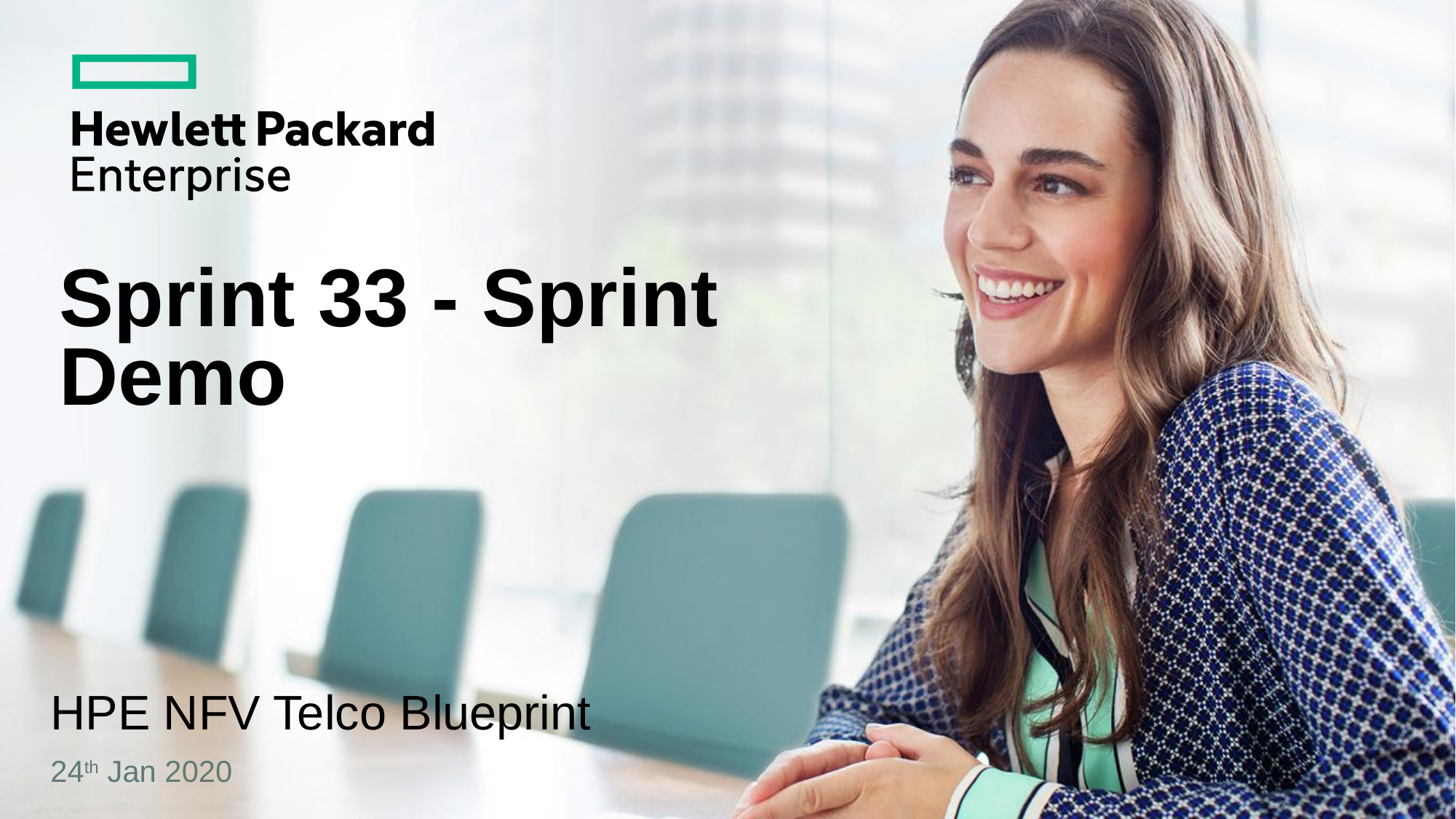

# Sprint 33 - Sprint Demo
HPE NFV Telco Blueprint
24th Jan 2020